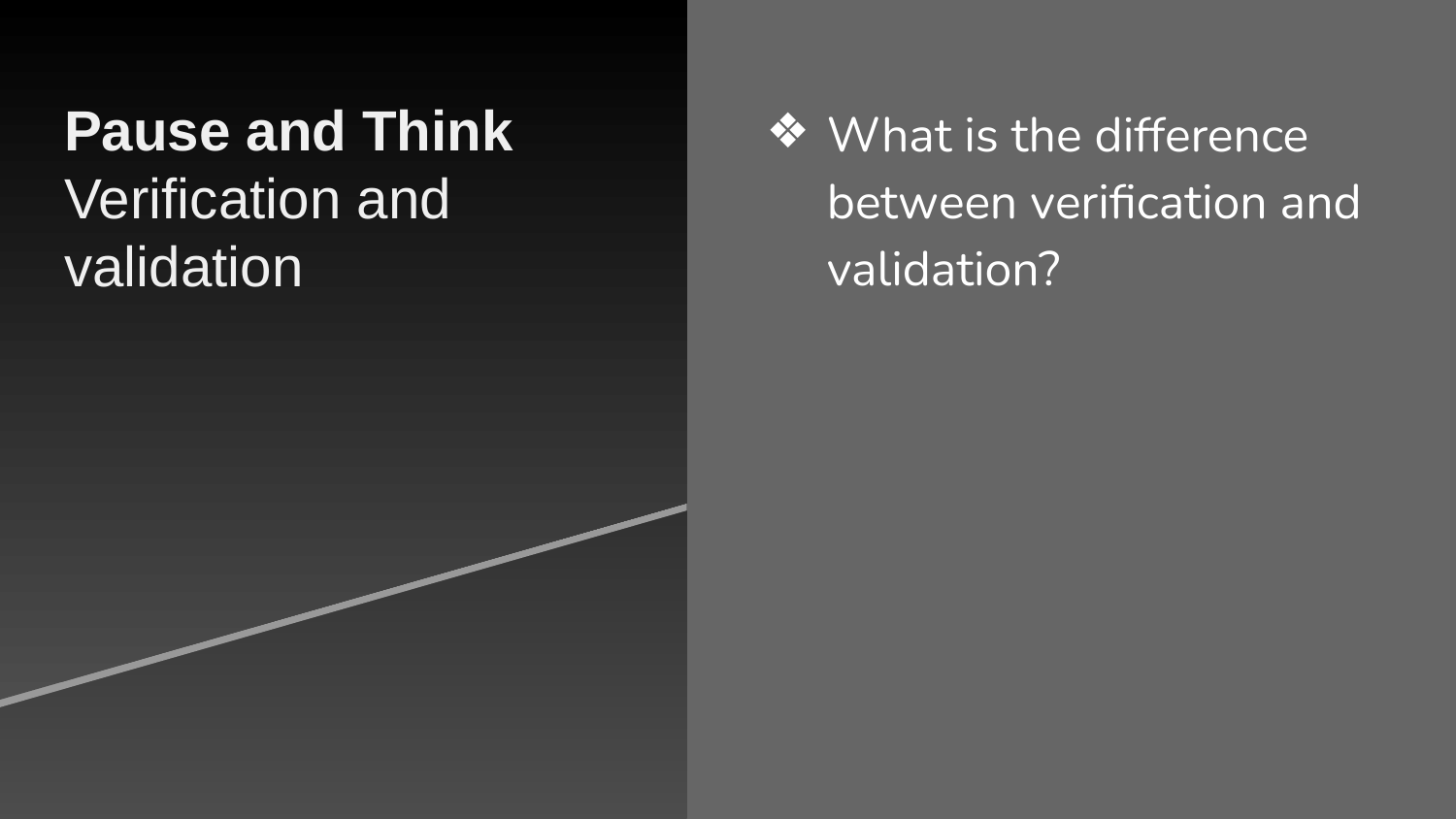

# Pause and Think Verification and validation
What is the difference between verification and validation?